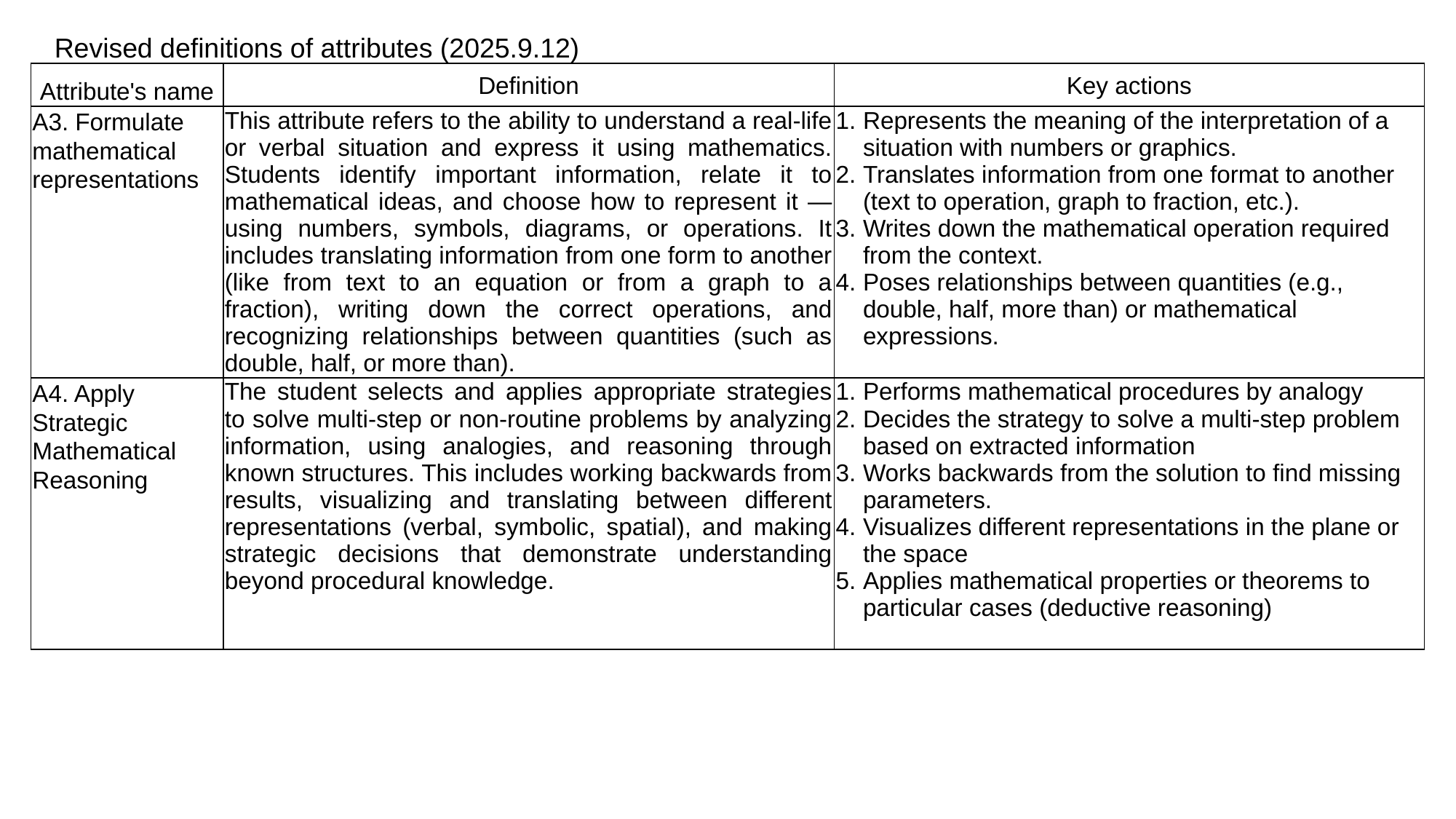

Revised definitions of attributes (2025.9.12)
| Attribute's name | Definition | Key actions |
| --- | --- | --- |
| A3. Formulate mathematical representations | This attribute refers to the ability to understand a real-life or verbal situation and express it using mathematics. Students identify important information, relate it to mathematical ideas, and choose how to represent it — using numbers, symbols, diagrams, or operations. It includes translating information from one form to another (like from text to an equation or from a graph to a fraction), writing down the correct operations, and recognizing relationships between quantities (such as double, half, or more than). | Represents the meaning of the interpretation of a situation with numbers or graphics. Translates information from one format to another (text to operation, graph to fraction, etc.). Writes down the mathematical operation required from the context. Poses relationships between quantities (e.g., double, half, more than) or mathematical expressions. |
| A4. Apply Strategic Mathematical Reasoning | The student selects and applies appropriate strategies to solve multi-step or non-routine problems by analyzing information, using analogies, and reasoning through known structures. This includes working backwards from results, visualizing and translating between different representations (verbal, symbolic, spatial), and making strategic decisions that demonstrate understanding beyond procedural knowledge. | Performs mathematical procedures by analogy Decides the strategy to solve a multi-step problem based on extracted information Works backwards from the solution to find missing parameters. Visualizes different representations in the plane or the space Applies mathematical properties or theorems to particular cases (deductive reasoning) |